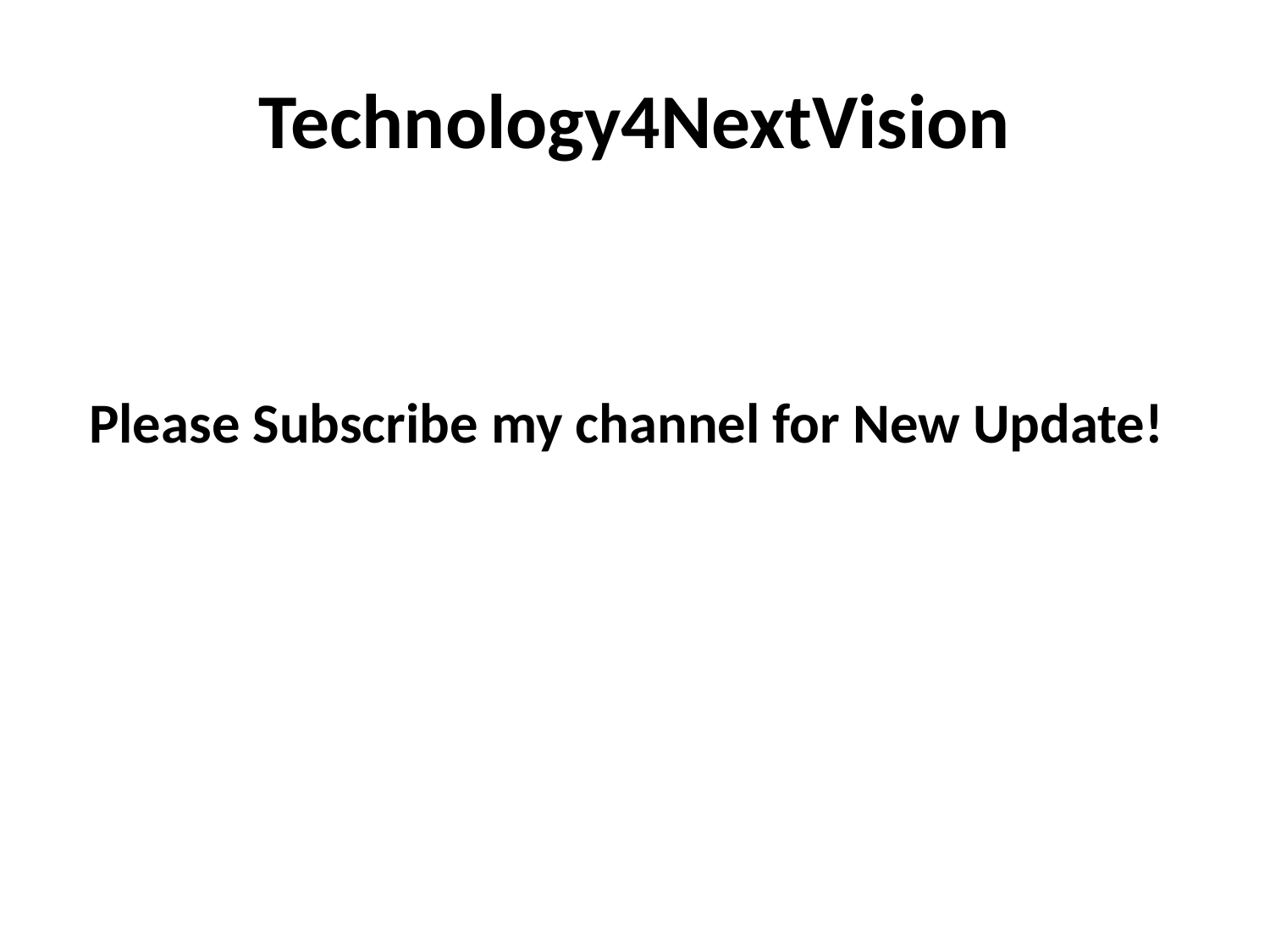

# Technology4NextVision

 Please Subscribe my channel for New Update!